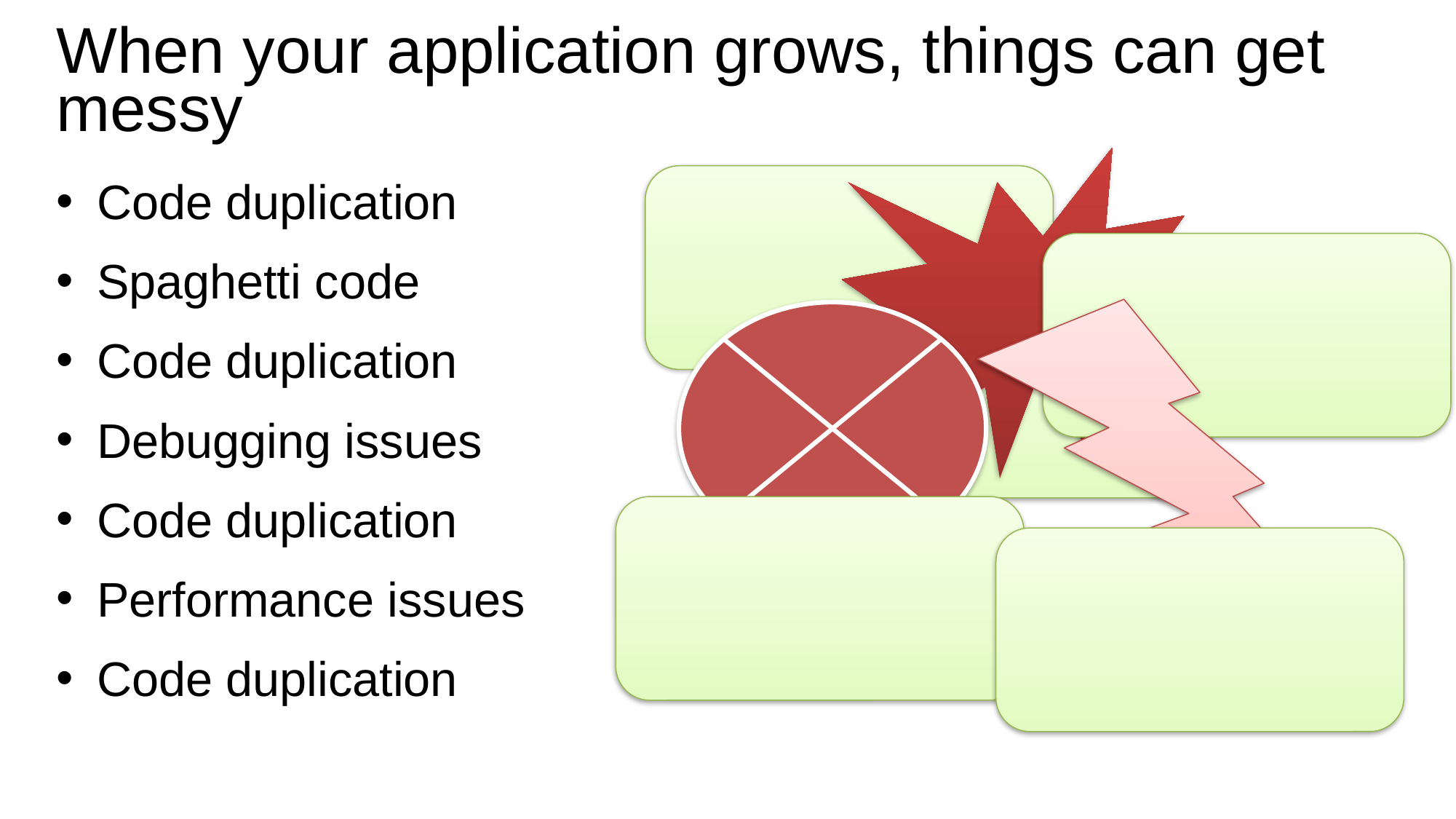

# When your application grows, things can get messy

Code duplication
Spaghetti code
Code duplication
Debugging issues
Code duplication
Performance issues
Code duplication